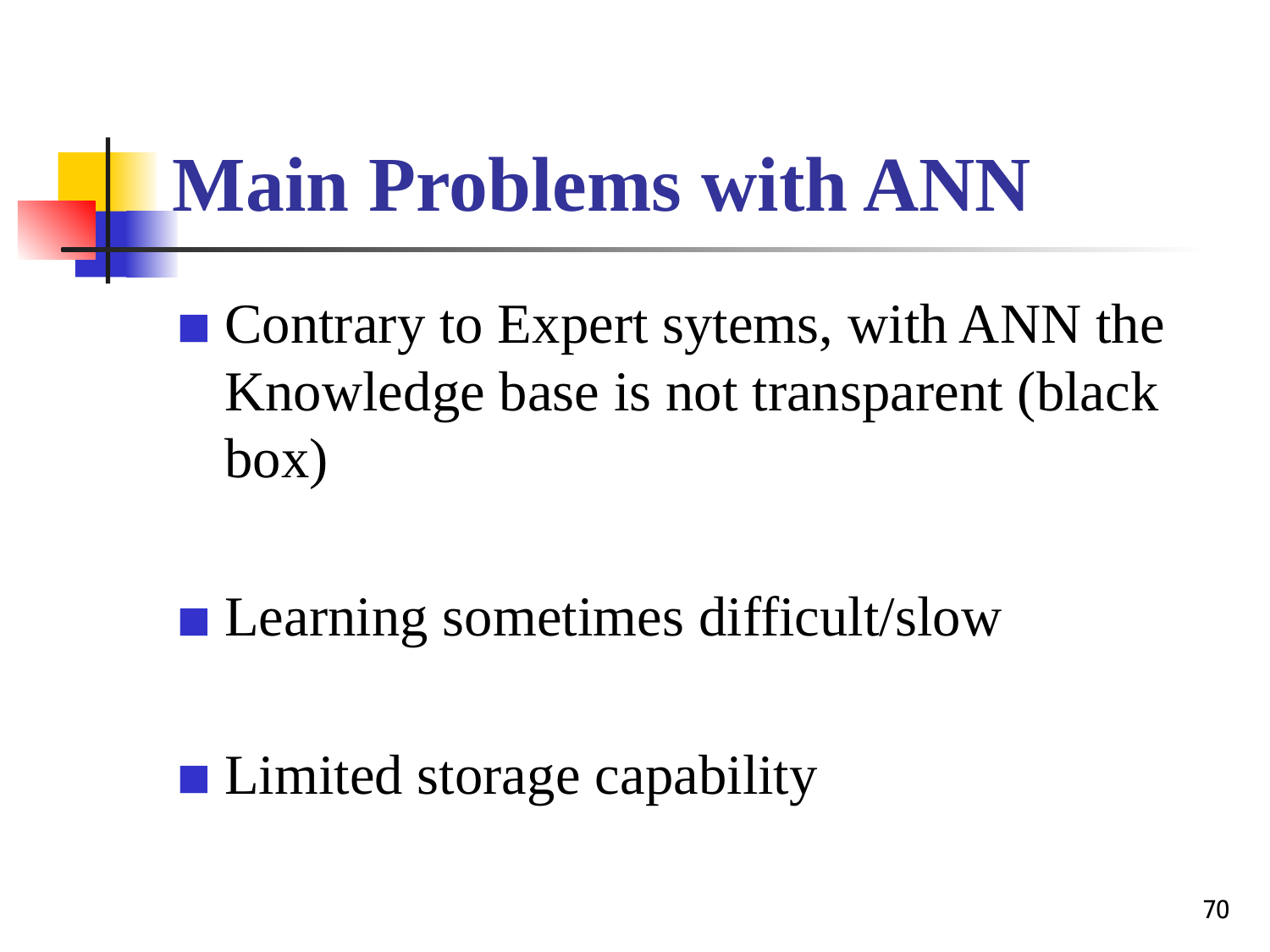

# Main Problems with ANN
Contrary to Expert sytems, with ANN the Knowledge base is not transparent (black box)

Learning sometimes difficult/slow

Limited storage capability
70